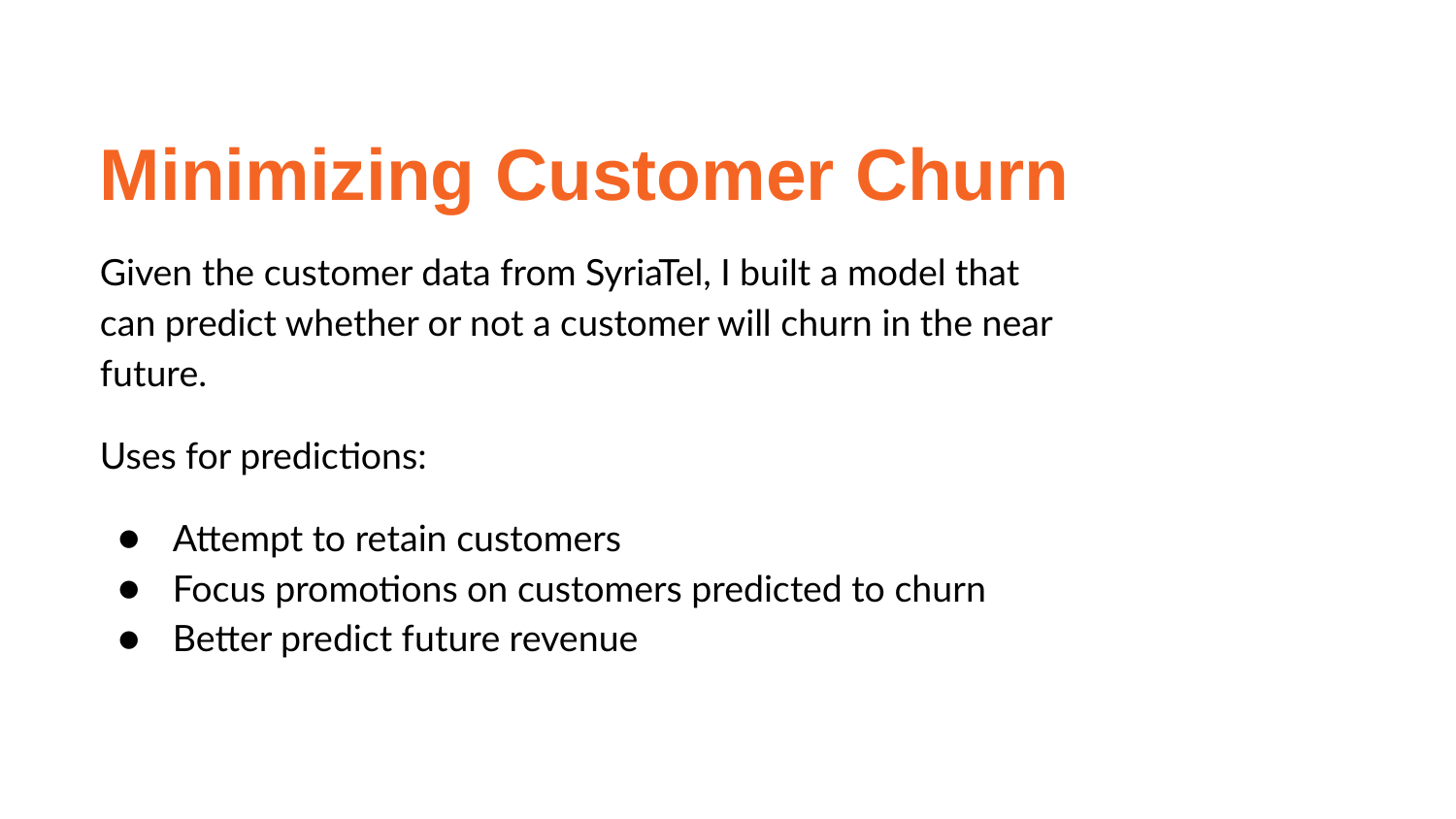

Minimizing Customer Churn
Given the customer data from SyriaTel, I built a model that can predict whether or not a customer will churn in the near future.
Uses for predictions:
Attempt to retain customers
Focus promotions on customers predicted to churn
Better predict future revenue